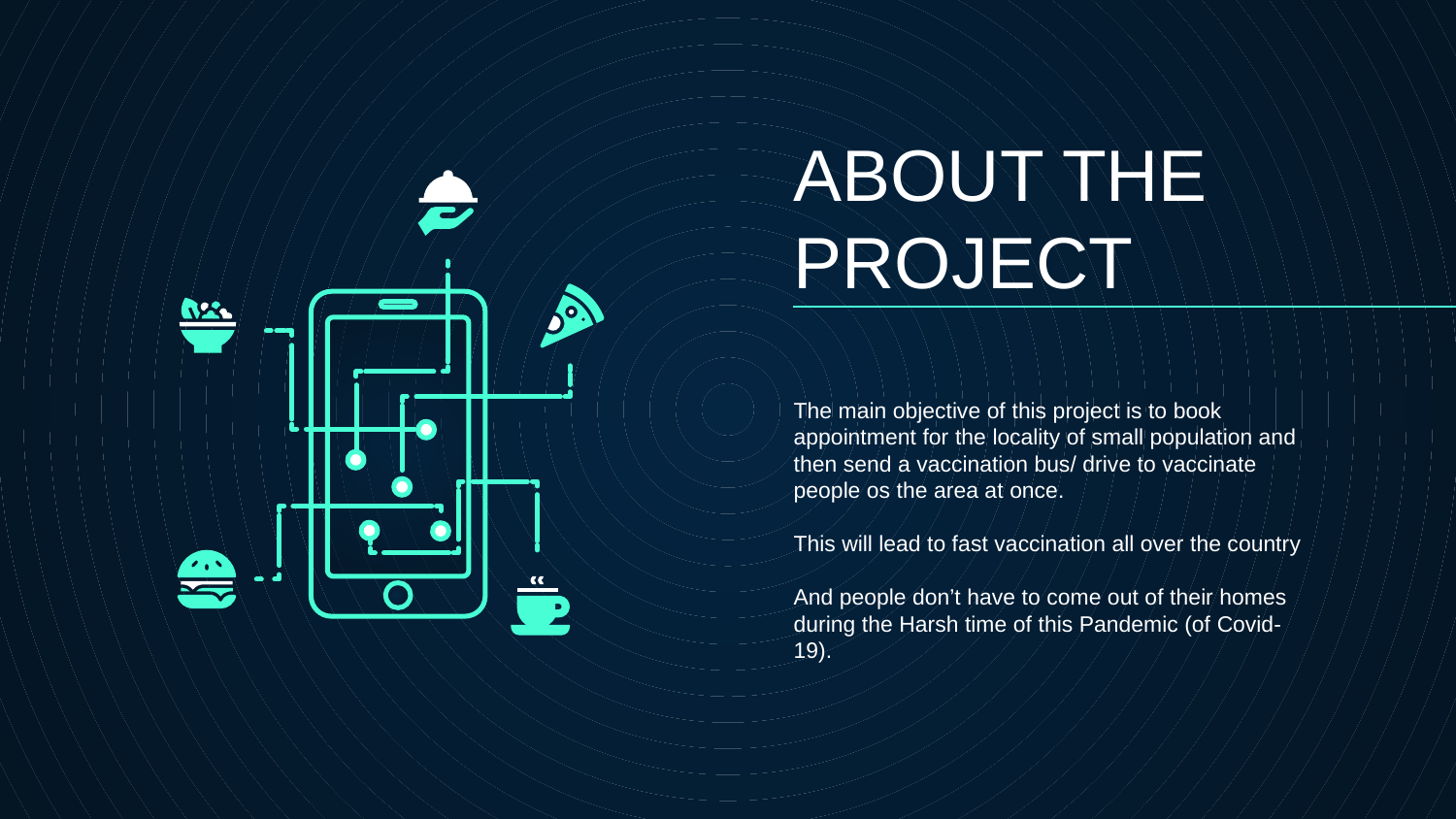

# ABOUT THE PROJECT

The main objective of this project is to book appointment for the locality of small population and then send a vaccination bus/ drive to vaccinate people os the area at once.

This will lead to fast vaccination all over the country
And people don’t have to come out of their homes during the Harsh time of this Pandemic (of Covid-19).